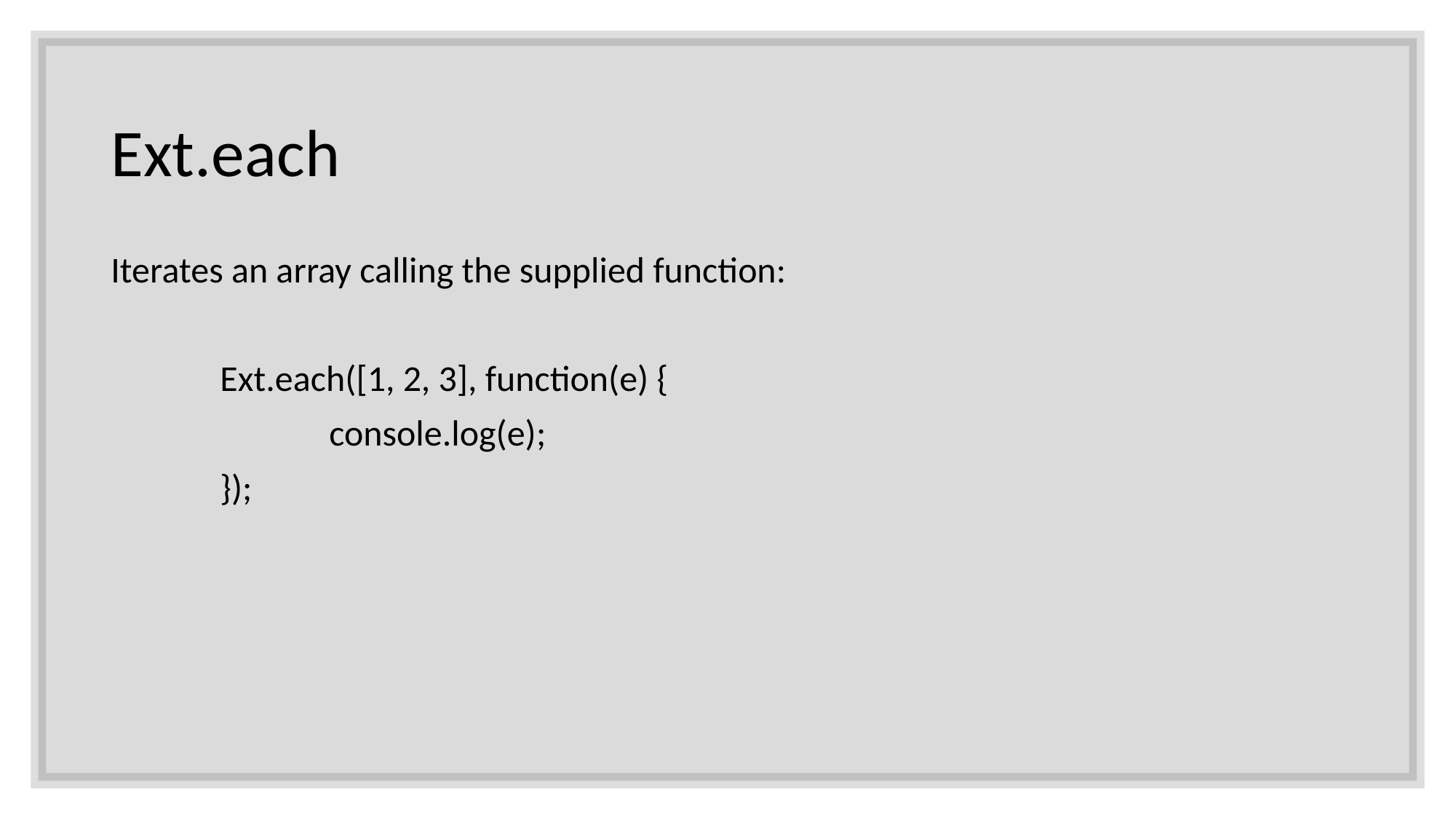

# Ext.each
Iterates an array calling the supplied function:

 	Ext.each([1, 2, 3], function(e) {
		console.log(e);
 	});